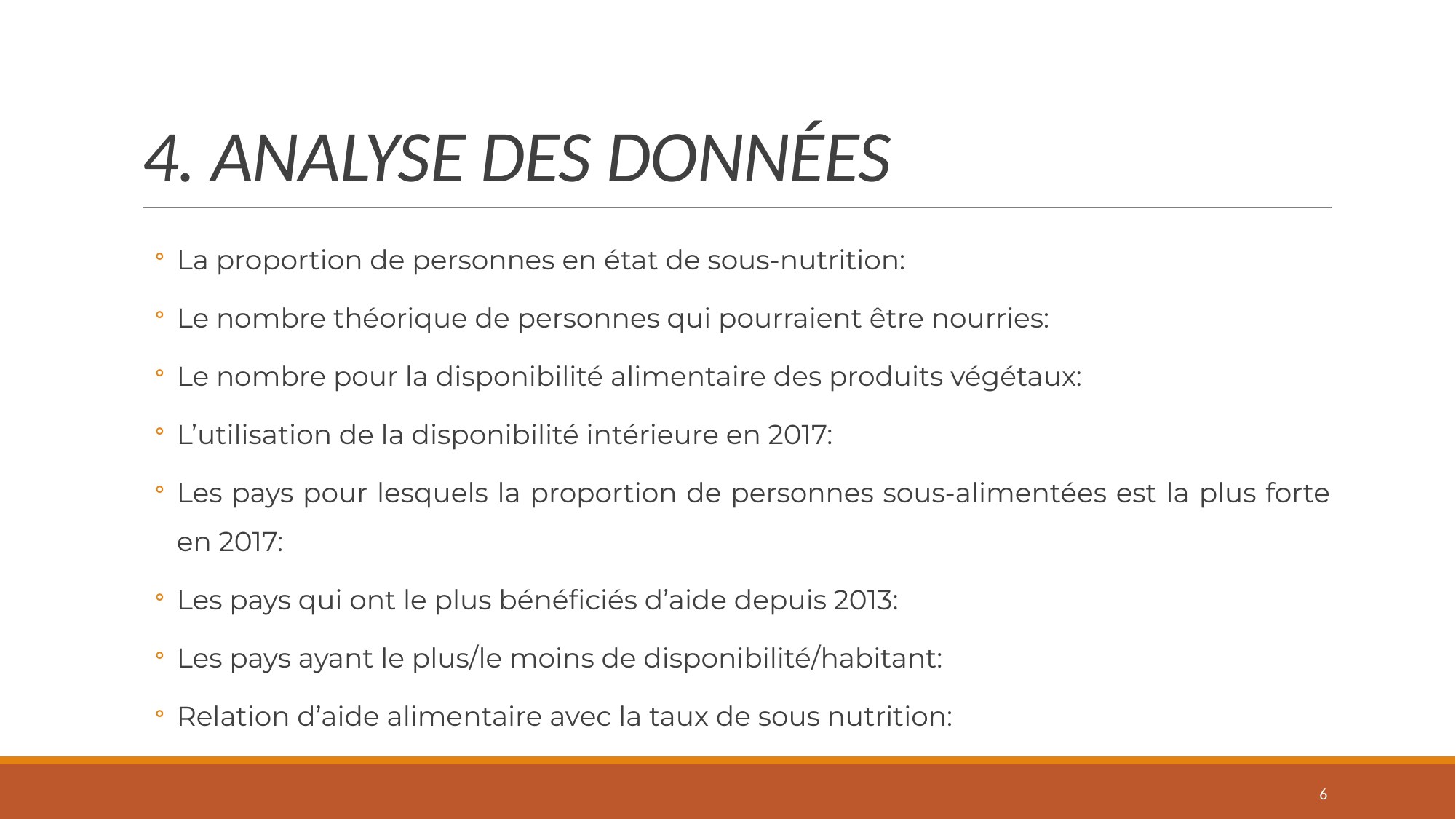

# 4. ANALYSE DES DONNÉES
La proportion de personnes en état de sous-nutrition:
Le nombre théorique de personnes qui pourraient être nourries:
Le nombre pour la disponibilité alimentaire des produits végétaux:
L’utilisation de la disponibilité intérieure en 2017:
Les pays pour lesquels la proportion de personnes sous-alimentées est la plus forte en 2017:
Les pays qui ont le plus bénéficiés d’aide depuis 2013:
Les pays ayant le plus/le moins de disponibilité/habitant:
Relation d’aide alimentaire avec la taux de sous nutrition:

6